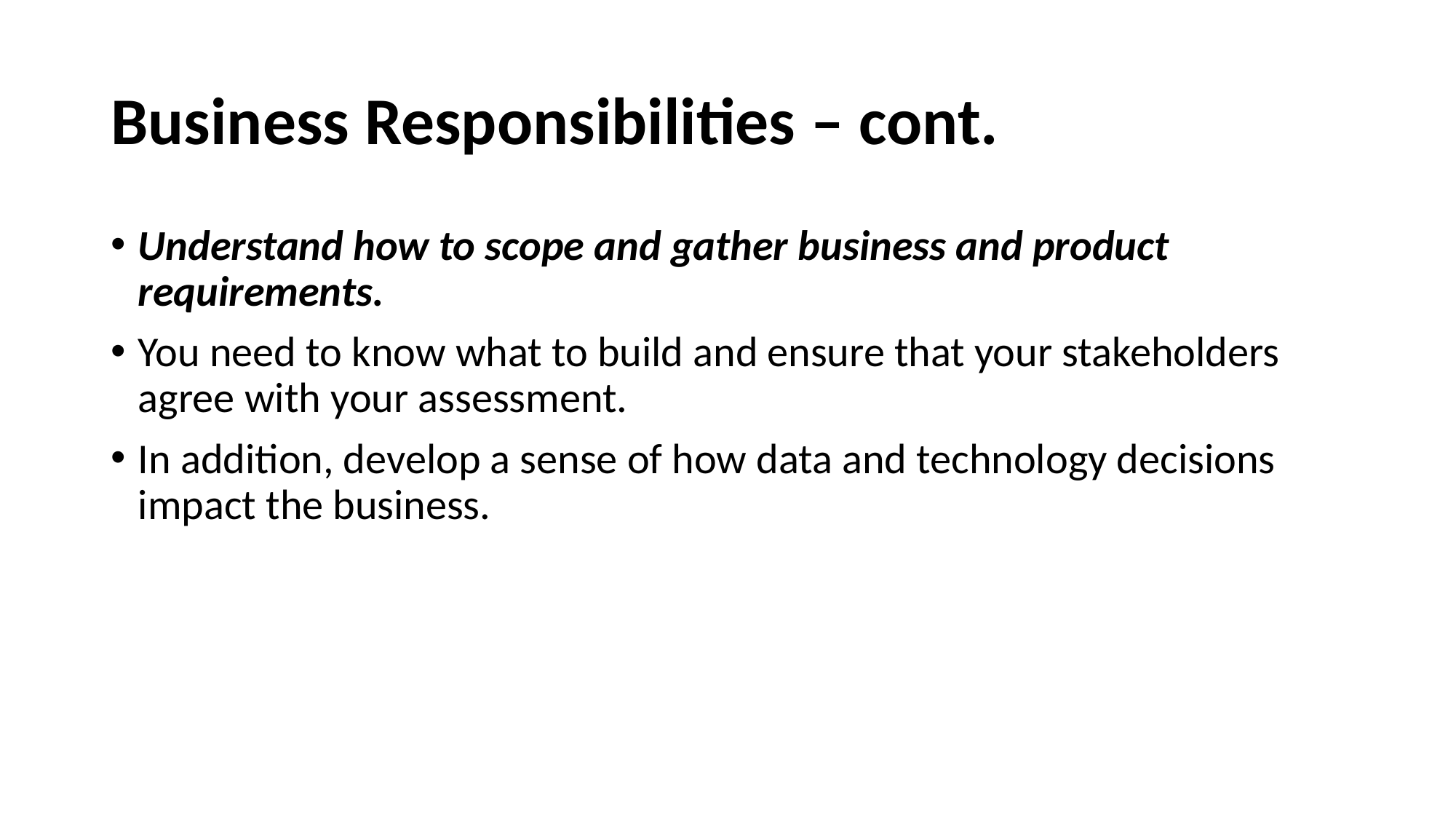

# Business Responsibilities – cont.
Understand how to scope and gather business and product requirements.
You need to know what to build and ensure that your stakeholders agree with your assessment.
In addition, develop a sense of how data and technology decisions impact the business.